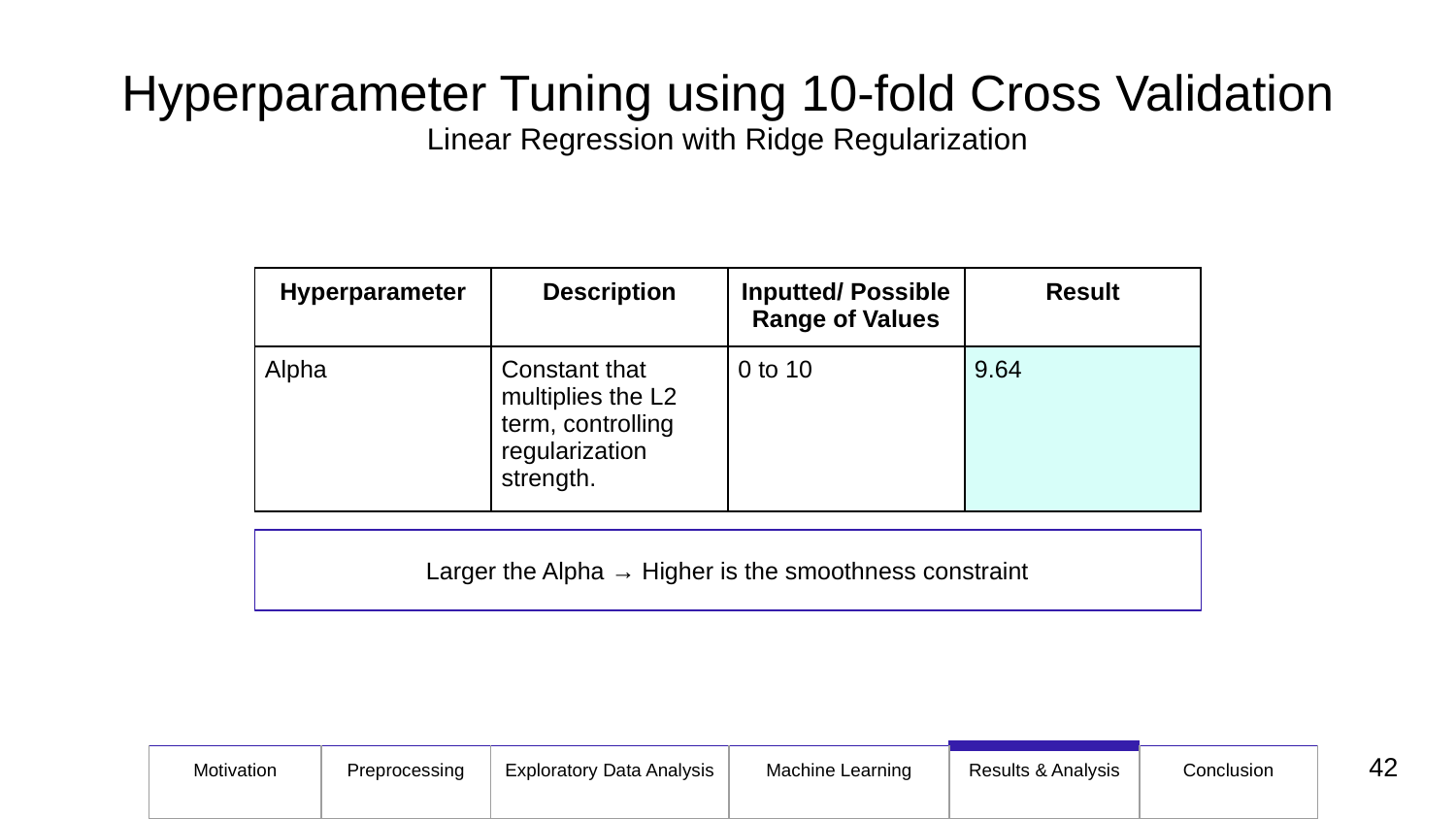

# Hyperparameter Tuning using 10-fold Cross Validation
Linear Regression with Ridge Regularization
| Hyperparameter | Description | Inputted/ Possible Range of Values | Result |
| --- | --- | --- | --- |
| Alpha | Constant that multiplies the L2 term, controlling regularization strength. | 0 to 10 | 9.64 |
Larger the Alpha → Higher is the smoothness constraint